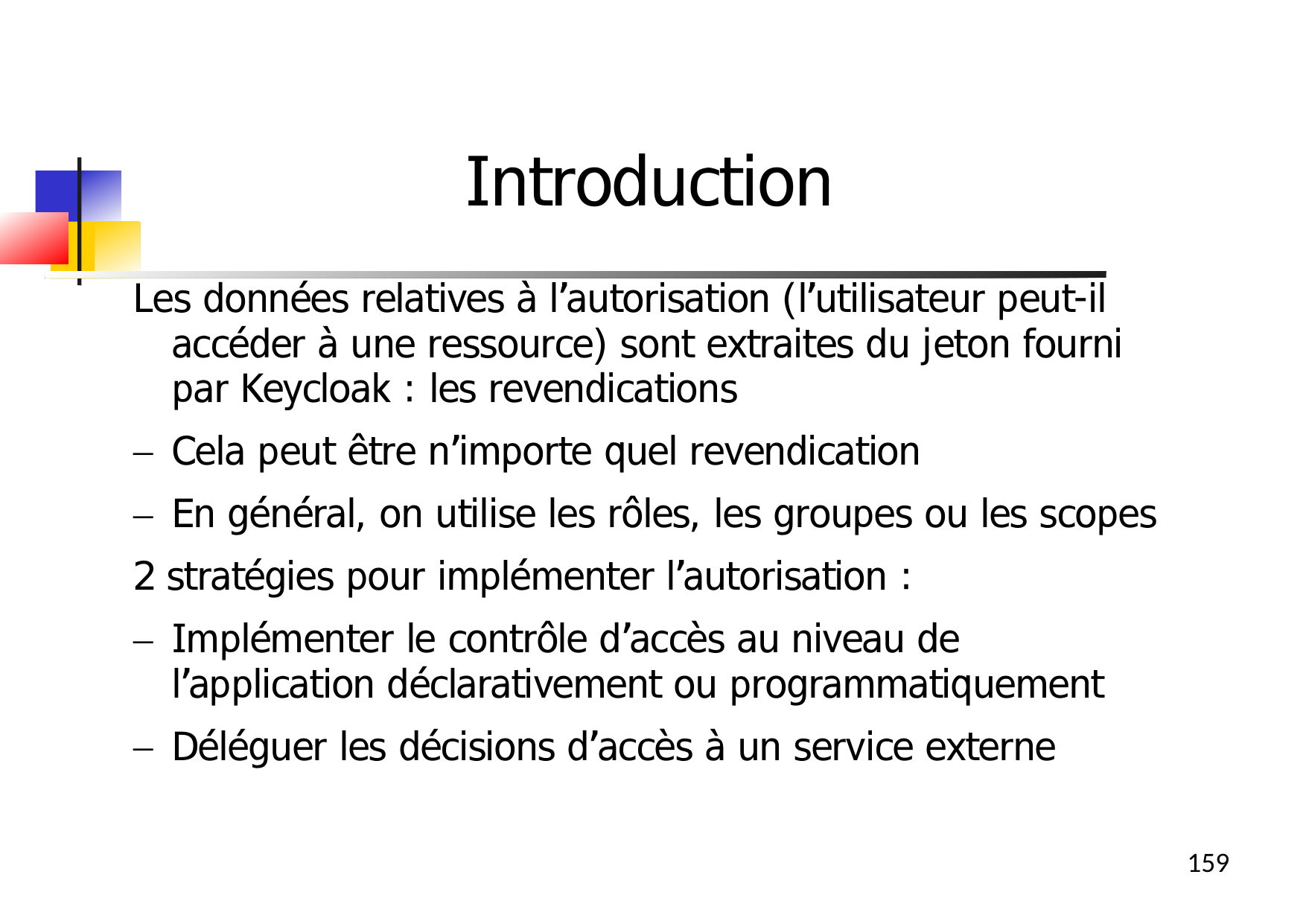

Introduction
Les données relatives à l’autorisation (l’utilisateur peut-il accéder à une ressource) sont extraites du jeton fourni par Keycloak : les revendications
Cela peut être n’importe quel revendication
En général, on utilise les rôles, les groupes ou les scopes
2 stratégies pour implémenter l’autorisation :
Implémenter le contrôle d’accès au niveau de l’application déclarativement ou programmatiquement
Déléguer les décisions d’accès à un service externe